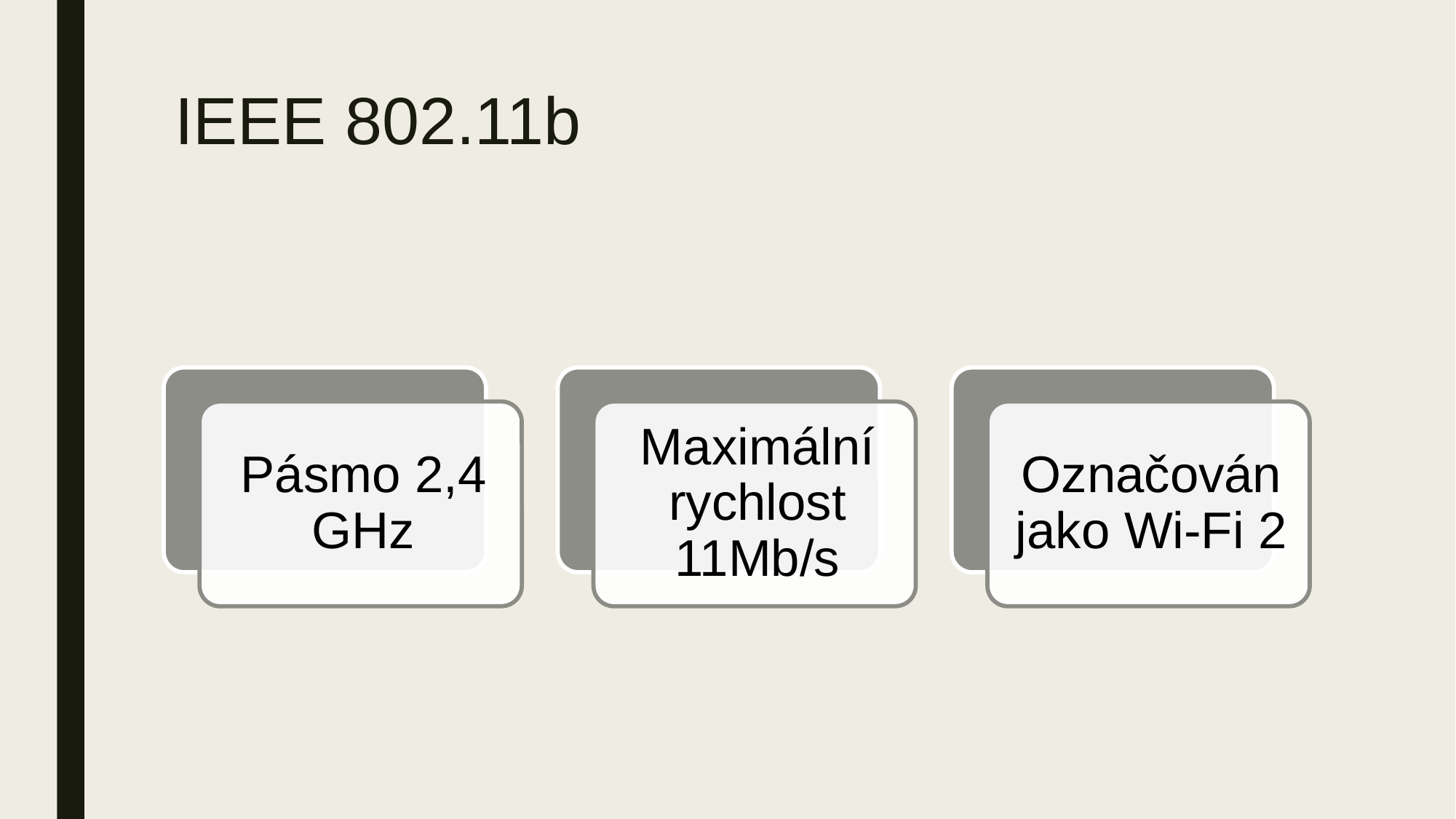

# IEEE 802.11b
Pásmo 2,4 GHz
Maximální rychlost 11Mb/s
Označován jako Wi-Fi 2